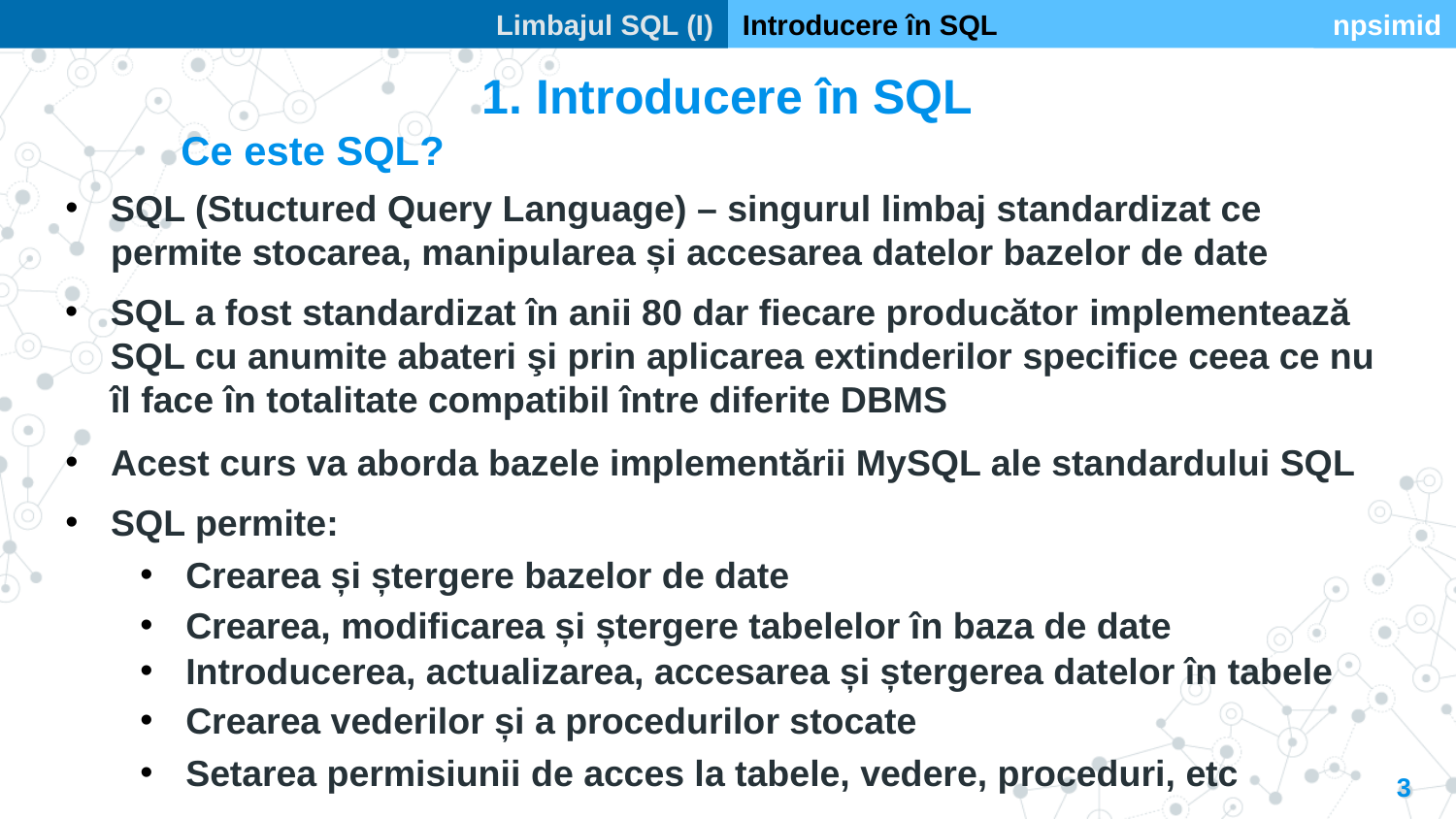

Limbajul SQL (I)
Introducere în SQL
npsimid
1. Introducere în SQL
Ce este SQL?
SQL (Stuctured Query Language) – singurul limbaj standardizat ce permite stocarea, manipularea și accesarea datelor bazelor de date
SQL a fost standardizat în anii 80 dar fiecare producător implementează SQL cu anumite abateri şi prin aplicarea extinderilor specifice ceea ce nu îl face în totalitate compatibil între diferite DBMS
Acest curs va aborda bazele implementării MySQL ale standardului SQL
SQL permite:
Crearea și ștergere bazelor de date
Crearea, modificarea și ștergere tabelelor în baza de date
Introducerea, actualizarea, accesarea și ștergerea datelor în tabele
Crearea vederilor și a procedurilor stocate
Setarea permisiunii de acces la tabele, vedere, proceduri, etc
3